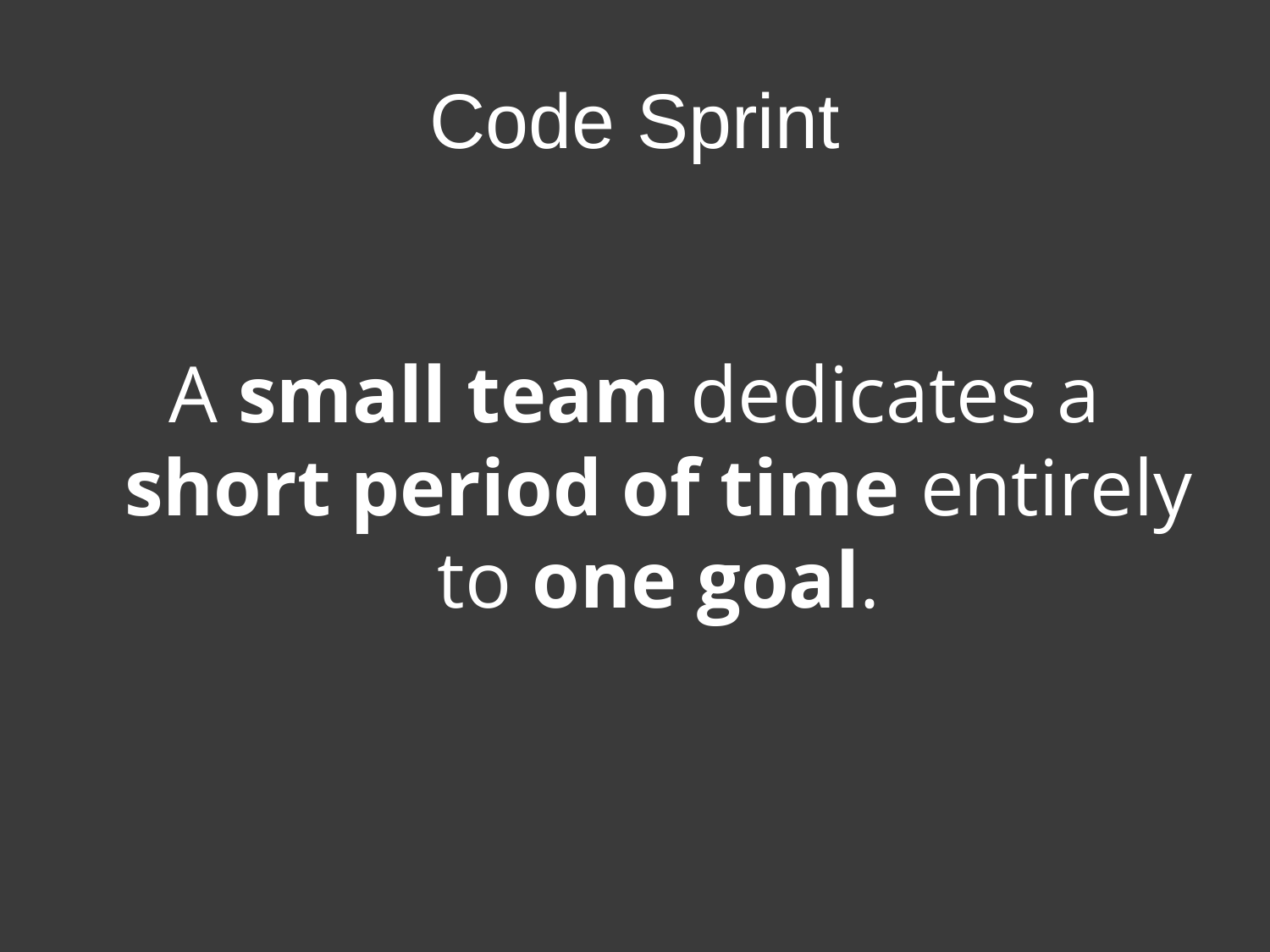

# Code Sprint
A small team dedicates a short period of time entirely to one goal.